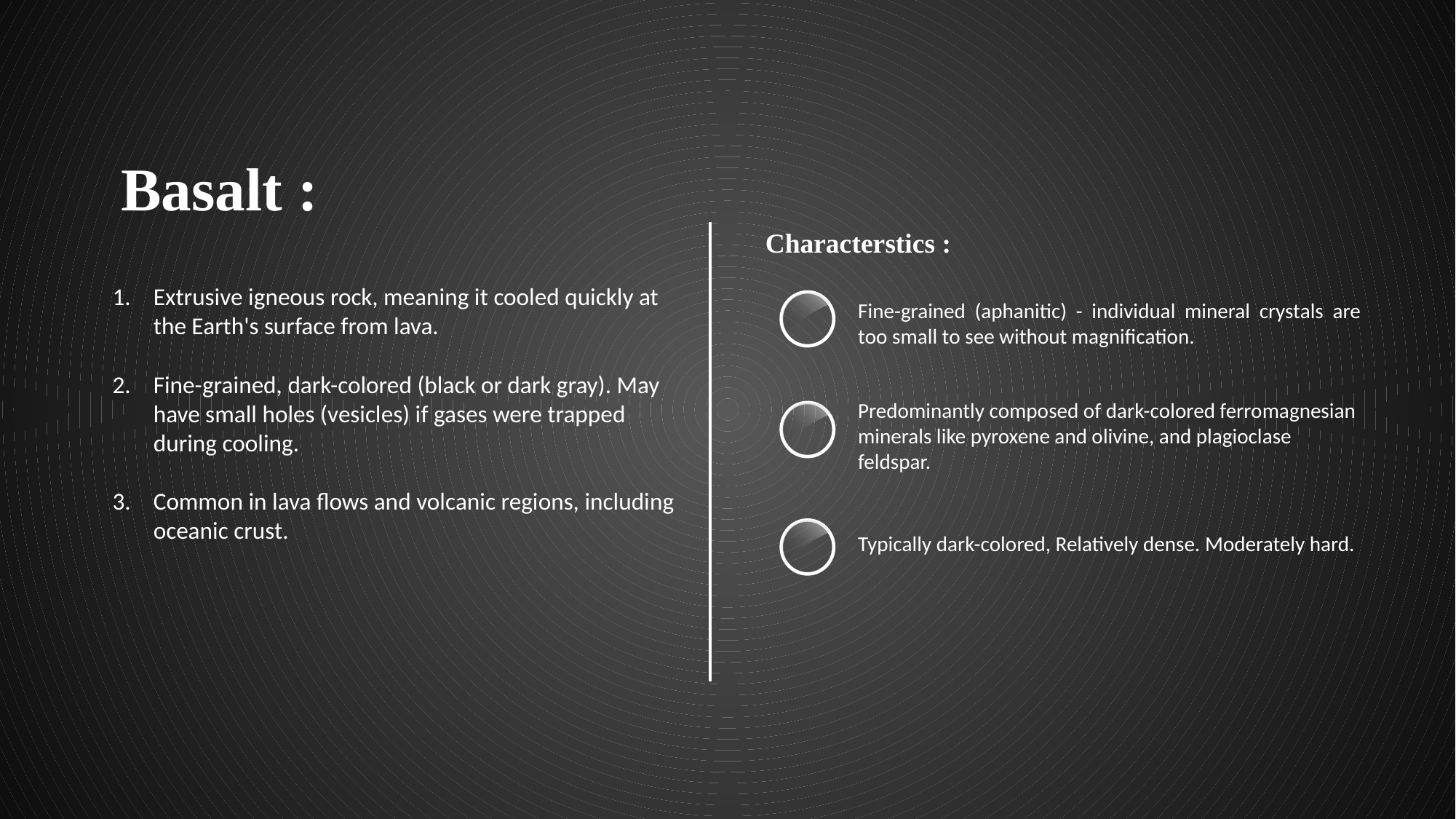

Basalt :
Characterstics :
Extrusive igneous rock, meaning it cooled quickly at the Earth's surface from lava.

Fine-grained, dark-colored (black or dark gray). May have small holes (vesicles) if gases were trapped during cooling.

Common in lava flows and volcanic regions, including oceanic crust.

Fine-grained (aphanitic) - individual mineral crystals are too small to see without magnification.
Predominantly composed of dark-colored ferromagnesian minerals like pyroxene and olivine, and plagioclase feldspar.

Typically dark-colored, Relatively dense. Moderately hard.